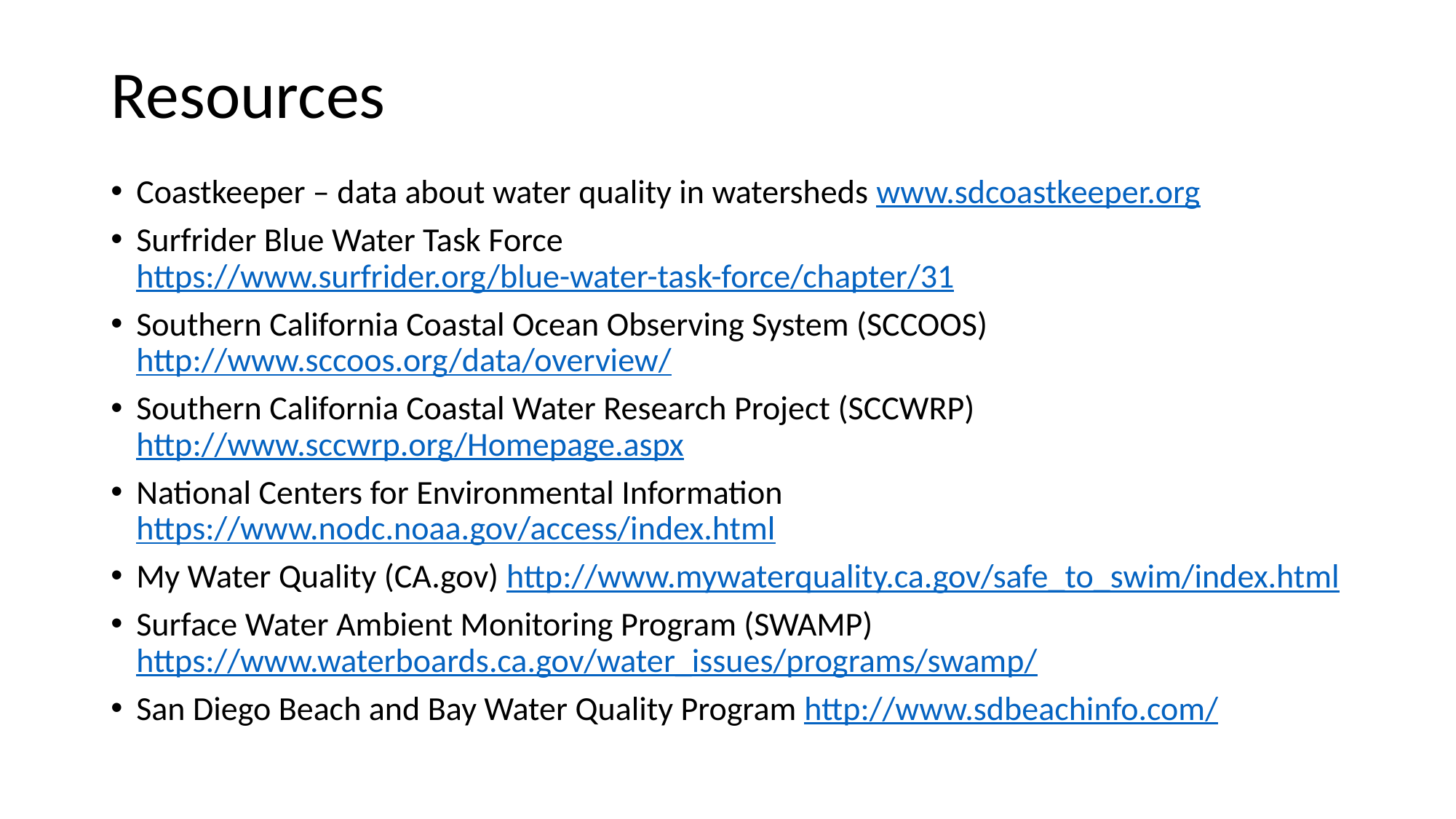

# Resources
Coastkeeper – data about water quality in watersheds www.sdcoastkeeper.org
Surfrider Blue Water Task Force https://www.surfrider.org/blue-water-task-force/chapter/31
Southern California Coastal Ocean Observing System (SCCOOS) http://www.sccoos.org/data/overview/
Southern California Coastal Water Research Project (SCCWRP) http://www.sccwrp.org/Homepage.aspx
National Centers for Environmental Information https://www.nodc.noaa.gov/access/index.html
My Water Quality (CA.gov) http://www.mywaterquality.ca.gov/safe_to_swim/index.html
Surface Water Ambient Monitoring Program (SWAMP) https://www.waterboards.ca.gov/water_issues/programs/swamp/
San Diego Beach and Bay Water Quality Program http://www.sdbeachinfo.com/